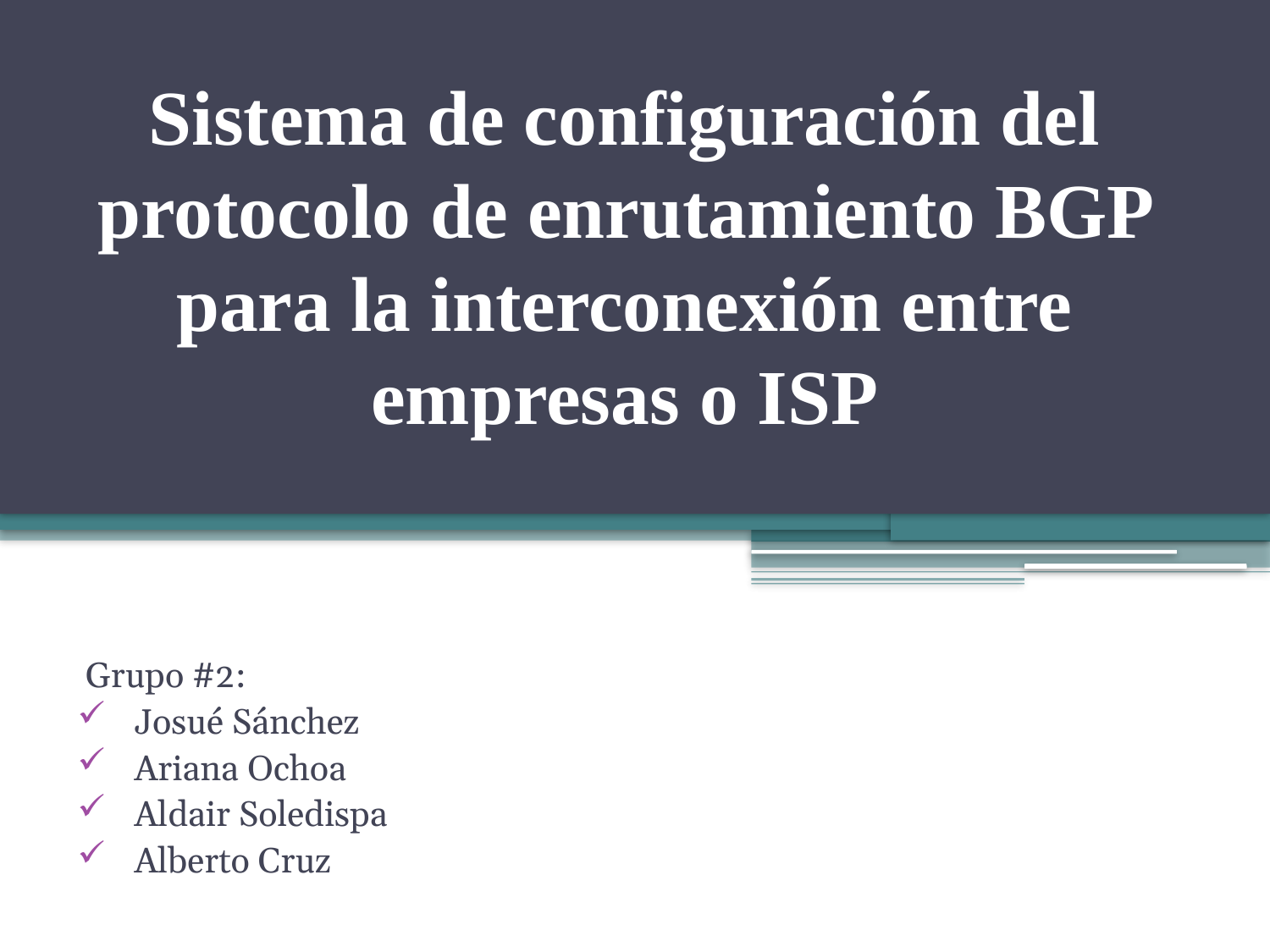

# Sistema de configuración del protocolo de enrutamiento BGP para la interconexión entre empresas o ISP
Grupo #2:
Josué Sánchez
Ariana Ochoa
Aldair Soledispa
Alberto Cruz